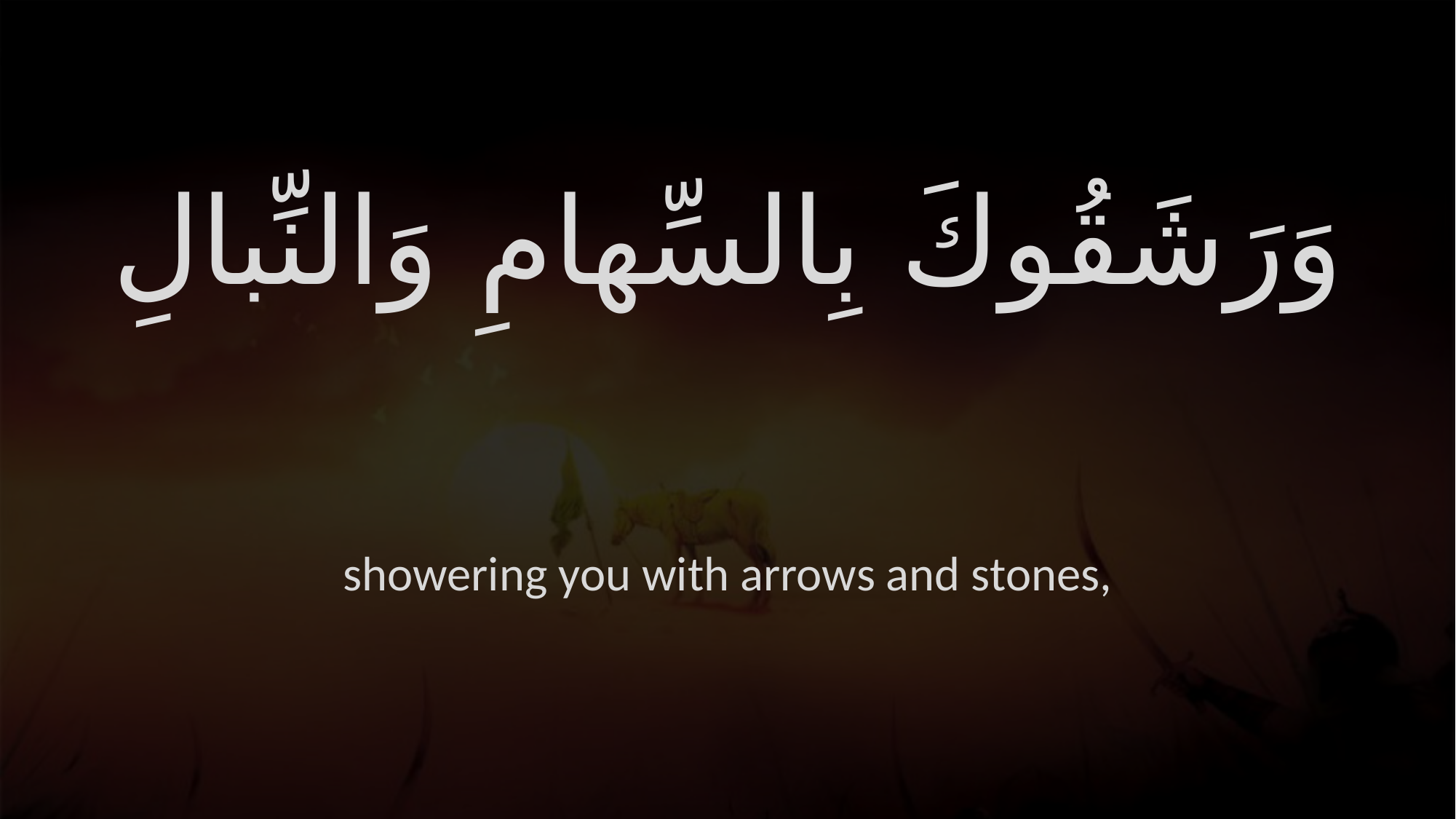

# وَرَشَقُوكَ بِالسِّهامِ وَالنِّبالِ
showering you with arrows and stones,